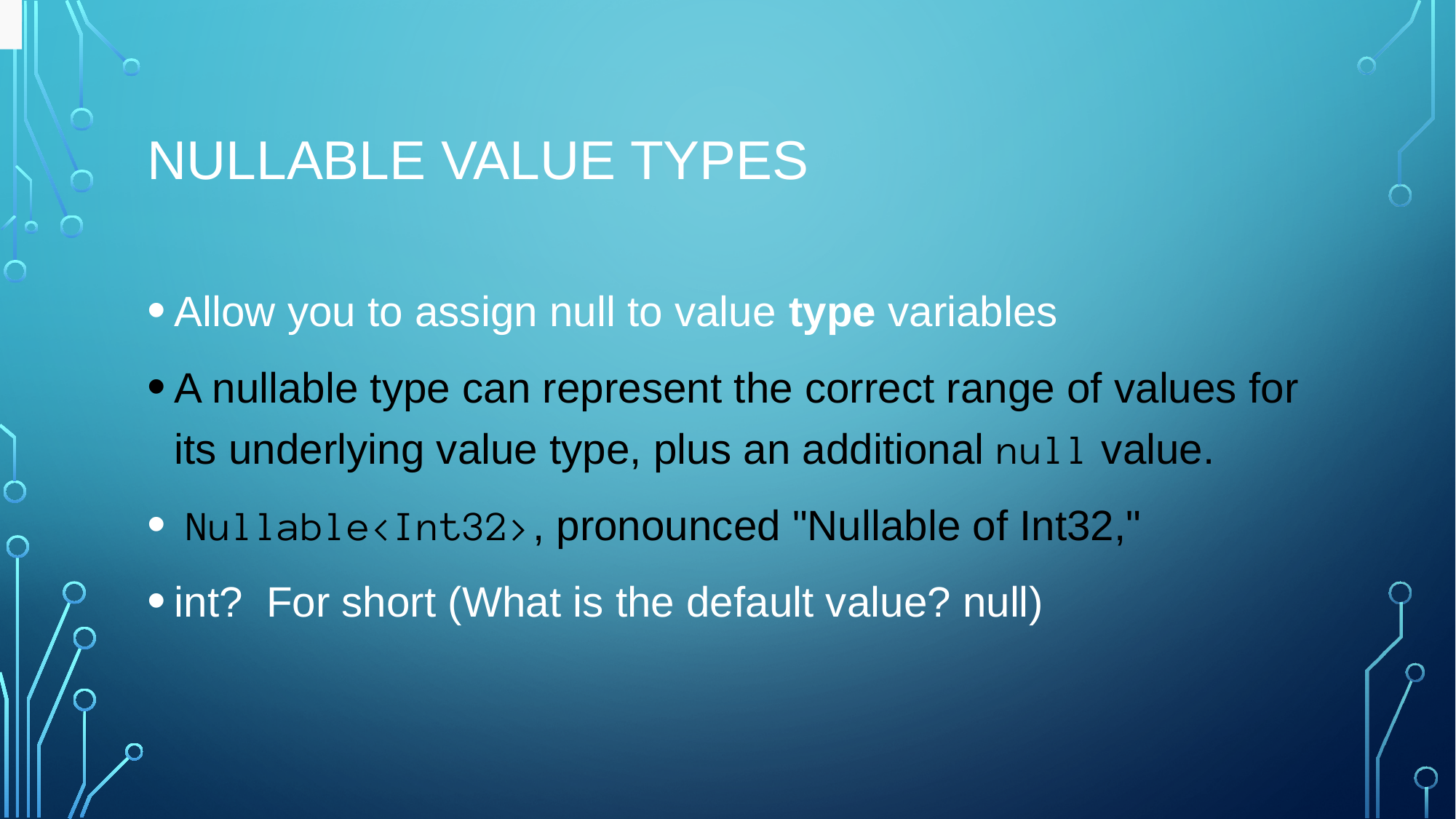

# Nullable value types
Allow you to assign null to value type variables
A nullable type can represent the correct range of values for its underlying value type, plus an additional null value.
 Nullable<Int32>, pronounced "Nullable of Int32,"
int?  For short (What is the default value? null)